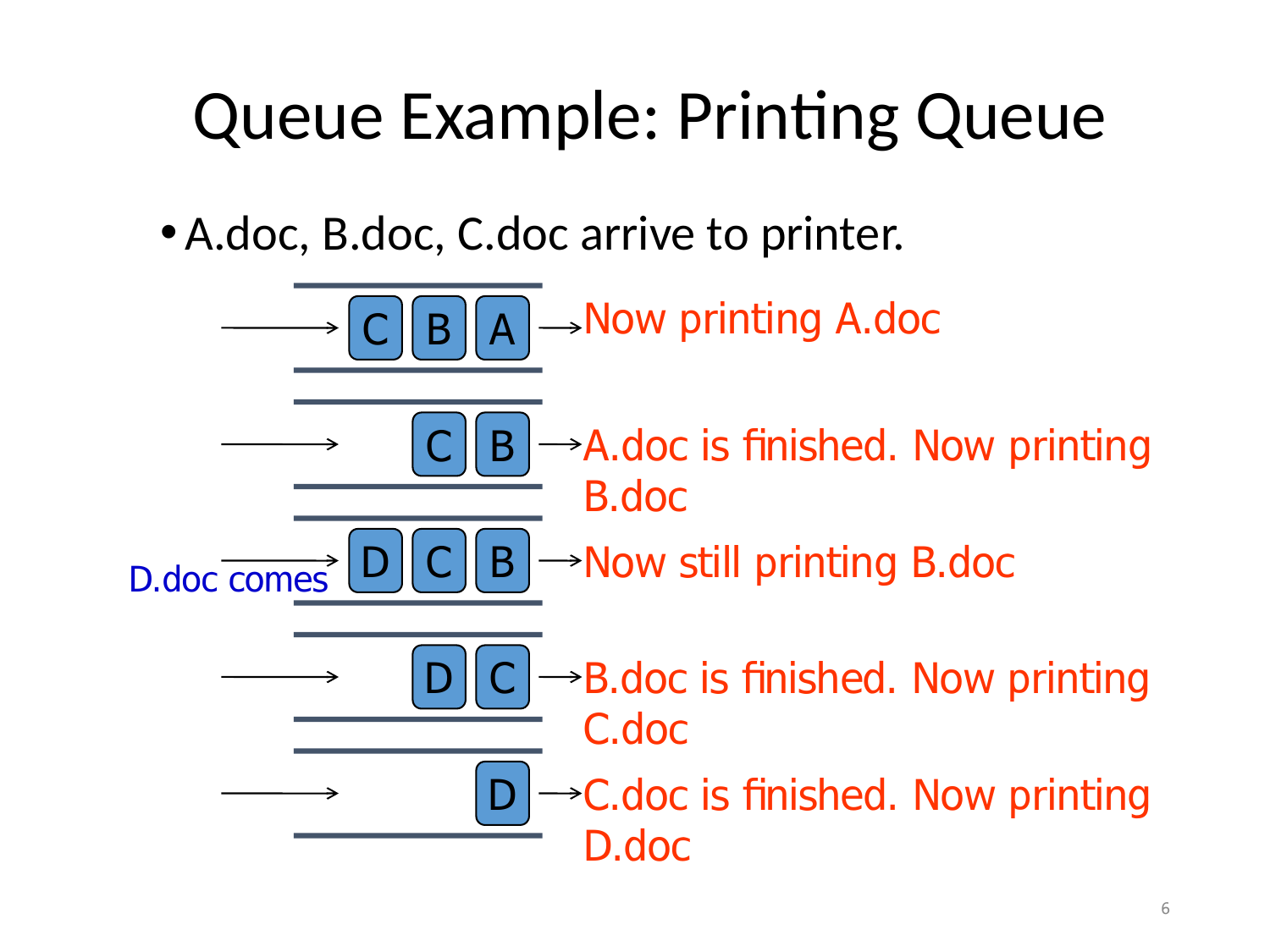

# Queue Example: Printing Queue
A.doc, B.doc, C.doc arrive to printer.

C
B
A

C
B

D
C
B

D
C

D

Now printing A.doc
A.doc is finished. Now printing B.doc
Now still printing B.doc
D.doc comes
B.doc is finished. Now printing C.doc
C.doc is finished. Now printing D.doc
6